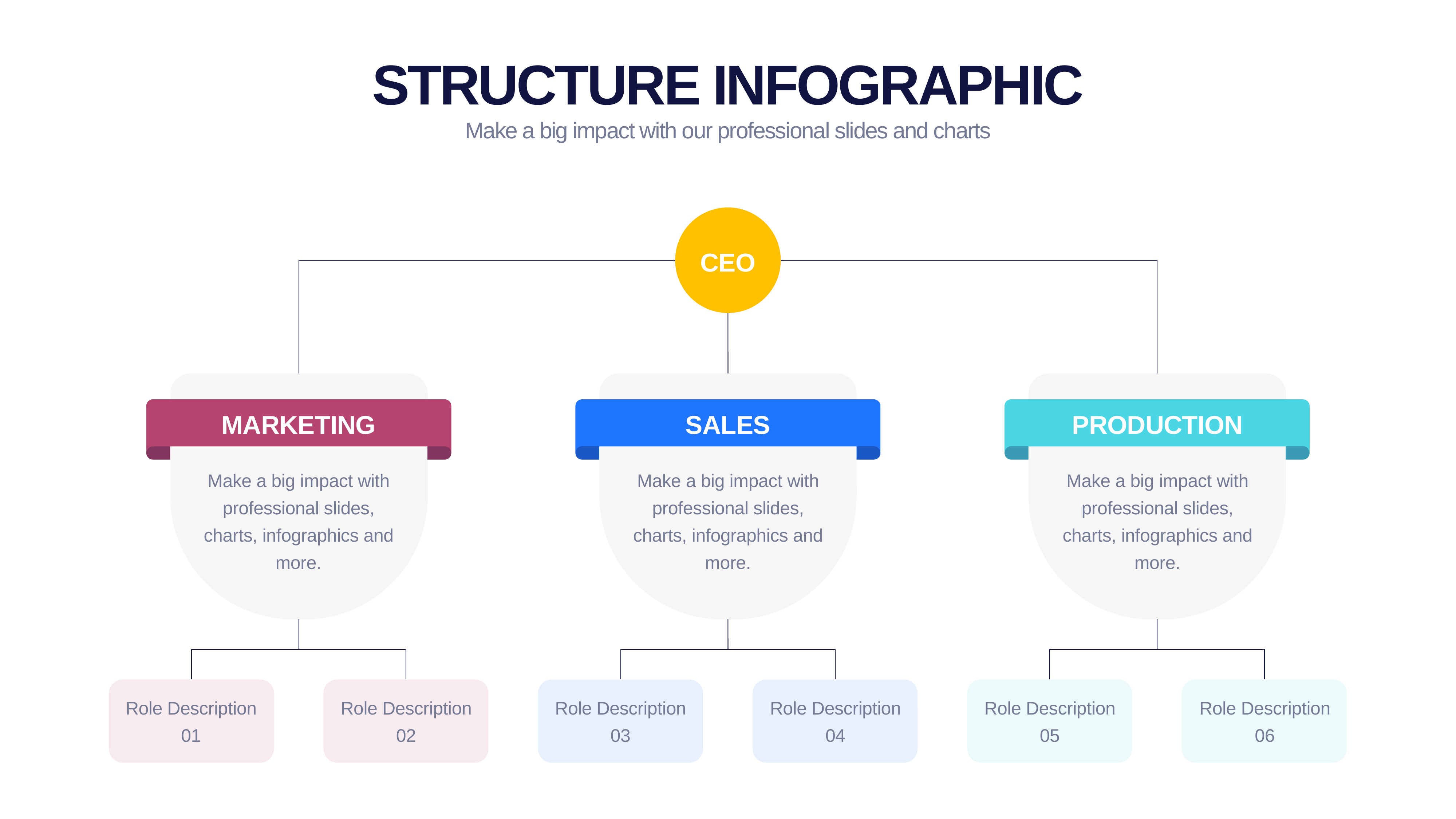

STRUCTURE INFOGRAPHIC
Make a big impact with our professional slides and charts

CEO

MARKETING
SALES
PRODUCTION

Make a big impact with professional slides, charts, infographics and more.
Make a big impact with professional slides, charts, infographics and more.
Make a big impact with professional slides, charts, infographics and more.

Role Description 01
Role Description 02
Role Description 03
Role Description 04
Role Description 05
Role Description 06